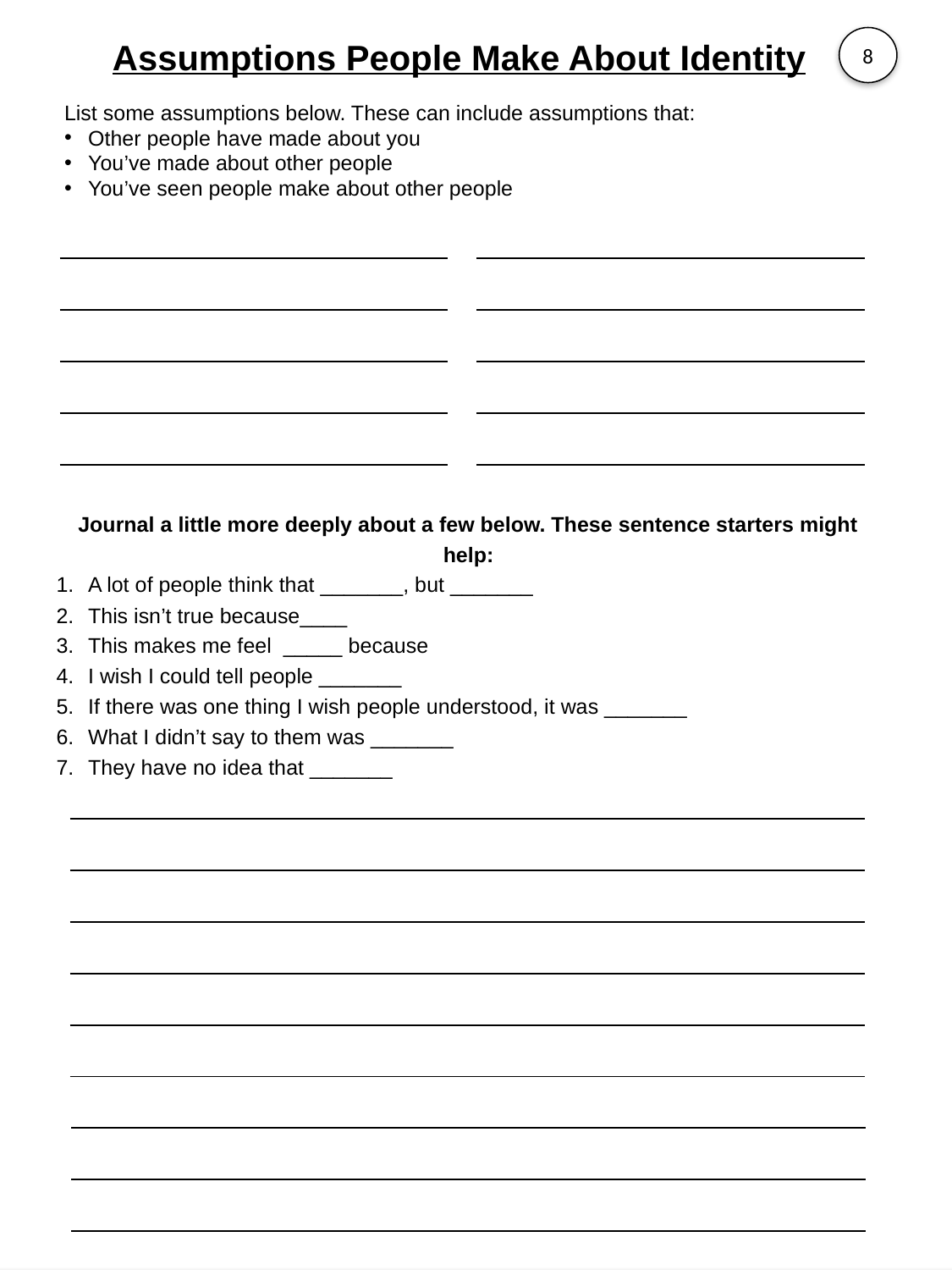

# Assumptions People Make About Identity
8
List some assumptions below. These can include assumptions that:
Other people have made about you
You’ve made about other people
You’ve seen people make about other people
|  |
| --- |
|  |
|  |
|  |
|  |
|  |
| --- |
|  |
|  |
|  |
|  |
Journal a little more deeply about a few below. These sentence starters might help:
A lot of people think that _______, but _______
This isn’t true because____
This makes me feel  _____ because
I wish I could tell people _______
If there was one thing I wish people understood, it was _______
What I didn’t say to them was _______
They have no idea that _______
|  |
| --- |
|  |
|  |
|  |
|  |
|  |
|  |
| --- |
|  |
|  |
|  |
|  |
|  |